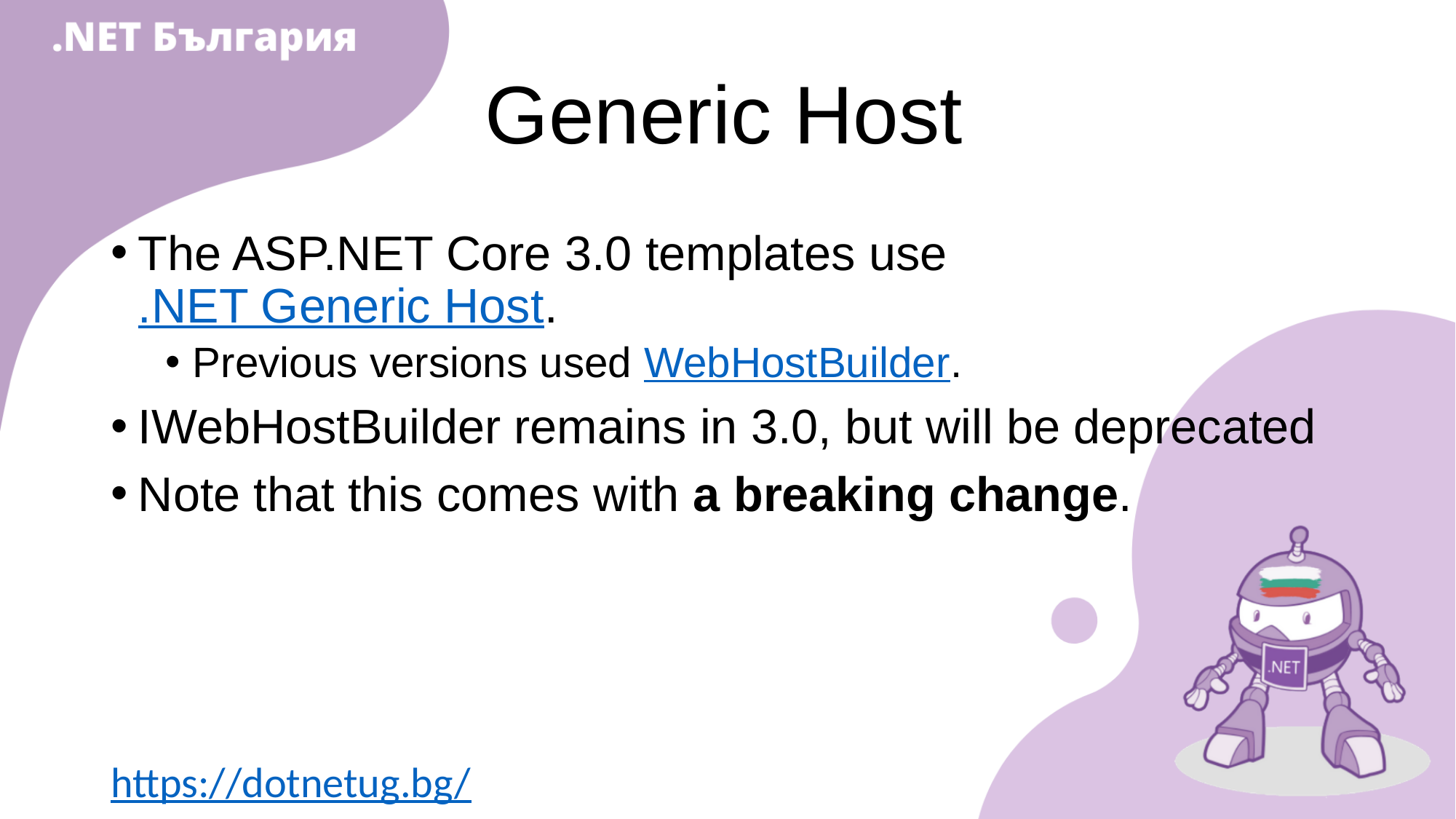

# Generic Host
The ASP.NET Core 3.0 templates use .NET Generic Host.
Previous versions used WebHostBuilder.
IWebHostBuilder remains in 3.0, but will be deprecated
Note that this comes with a breaking change.